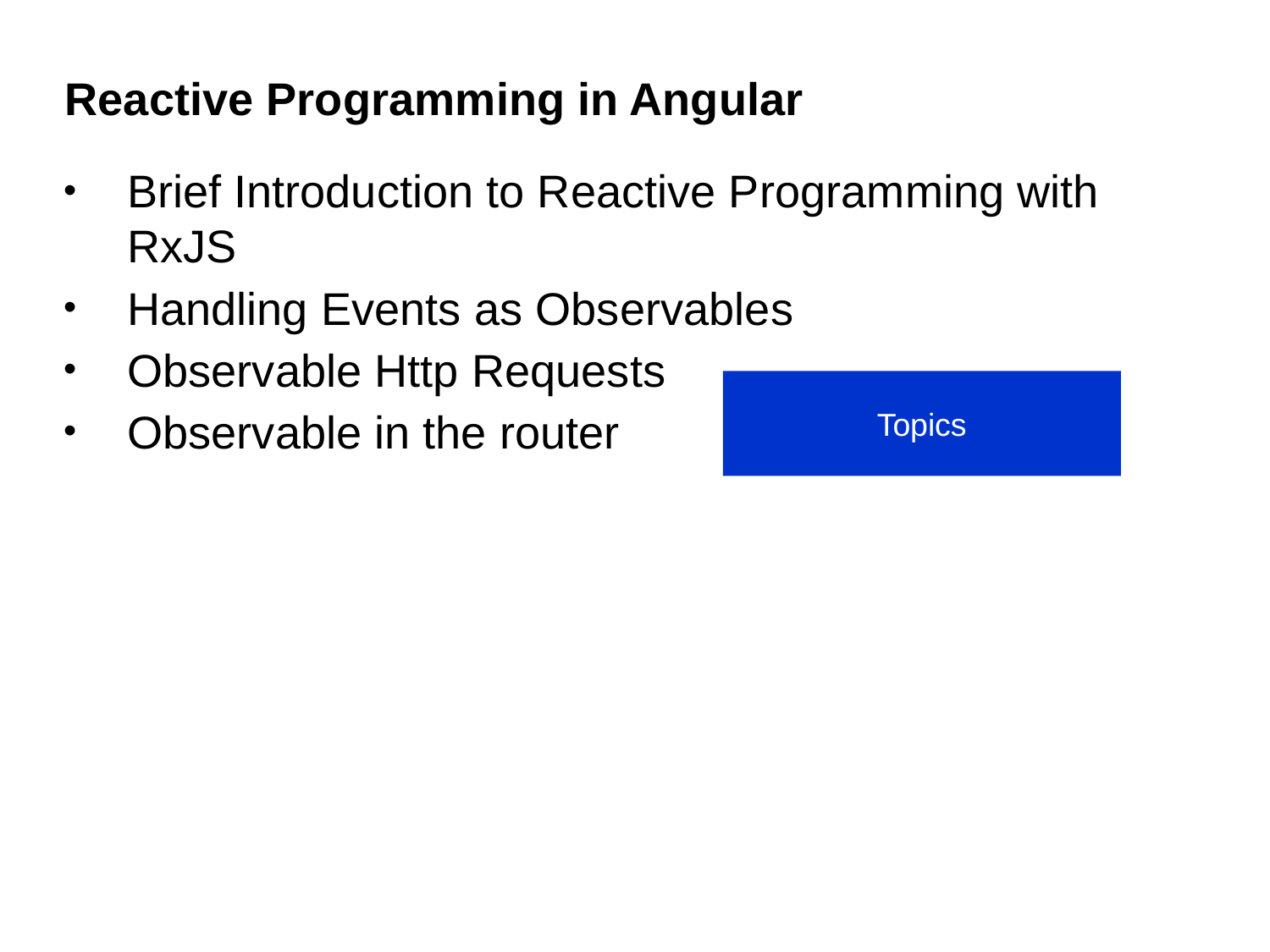

# Reactive Programming in Angular
Brief Introduction to Reactive Programming with RxJS
Handling Events as Observables
Observable Http Requests
Observable in the router

Topics